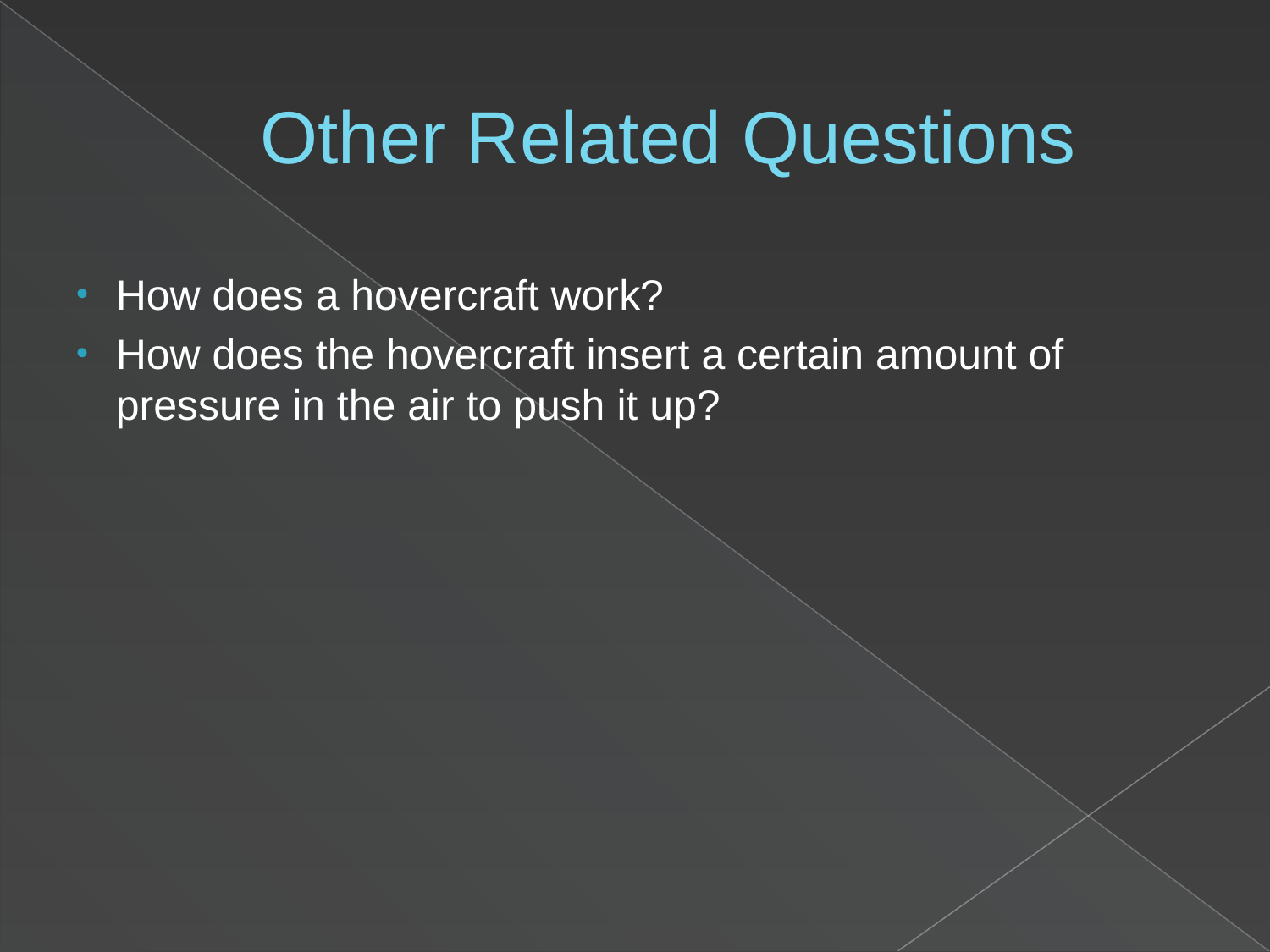

# Other Related Questions
How does a hovercraft work?
How does the hovercraft insert a certain amount of pressure in the air to push it up?